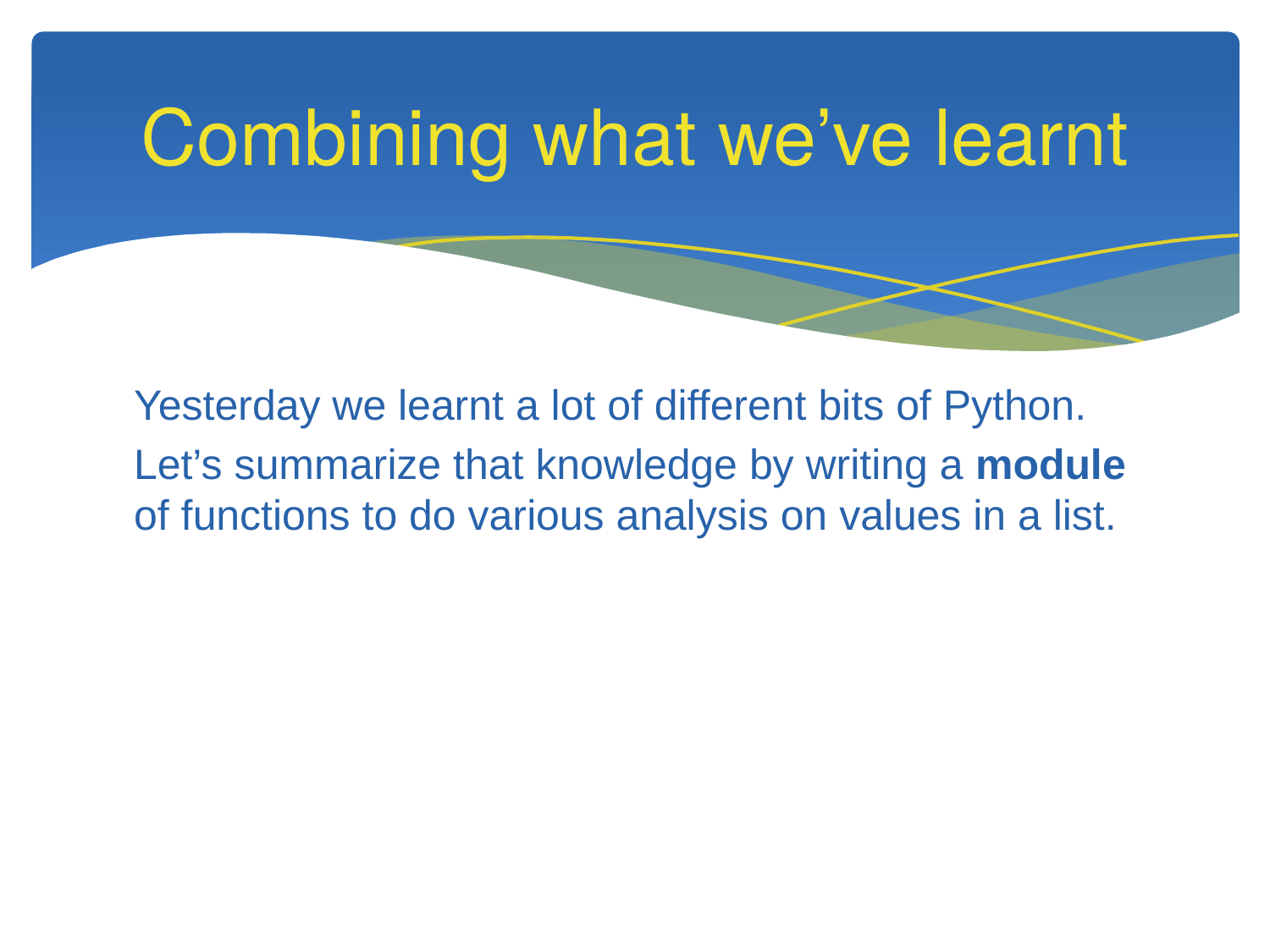

# Combining what we’ve learnt
Yesterday we learnt a lot of different bits of Python.
Let’s summarize that knowledge by writing a module of functions to do various analysis on values in a list.